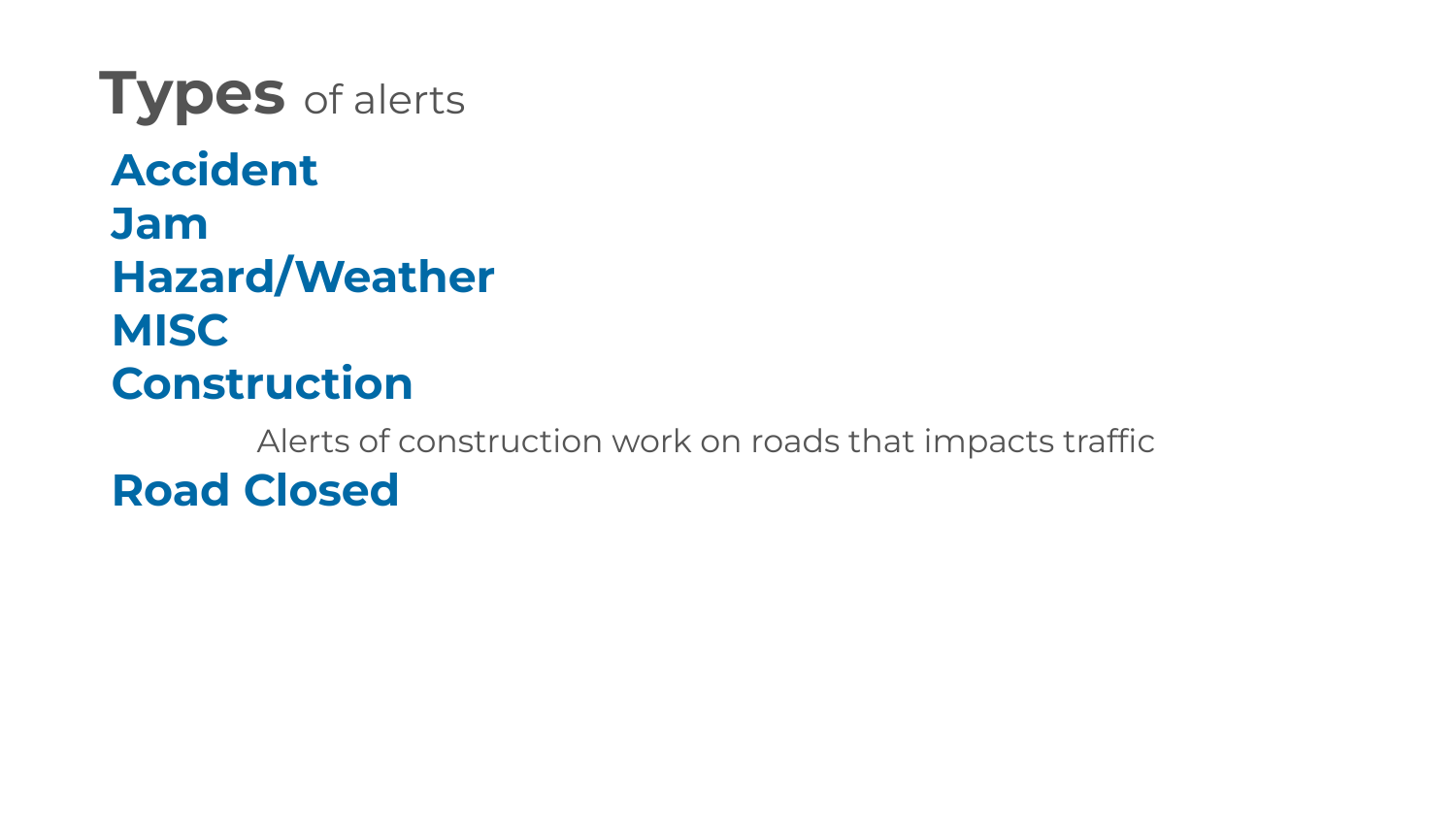

Types of alerts
Accident
Jam
Hazard/Weather
MISC
Construction
	Alerts of construction work on roads that impacts traffic
Road Closed